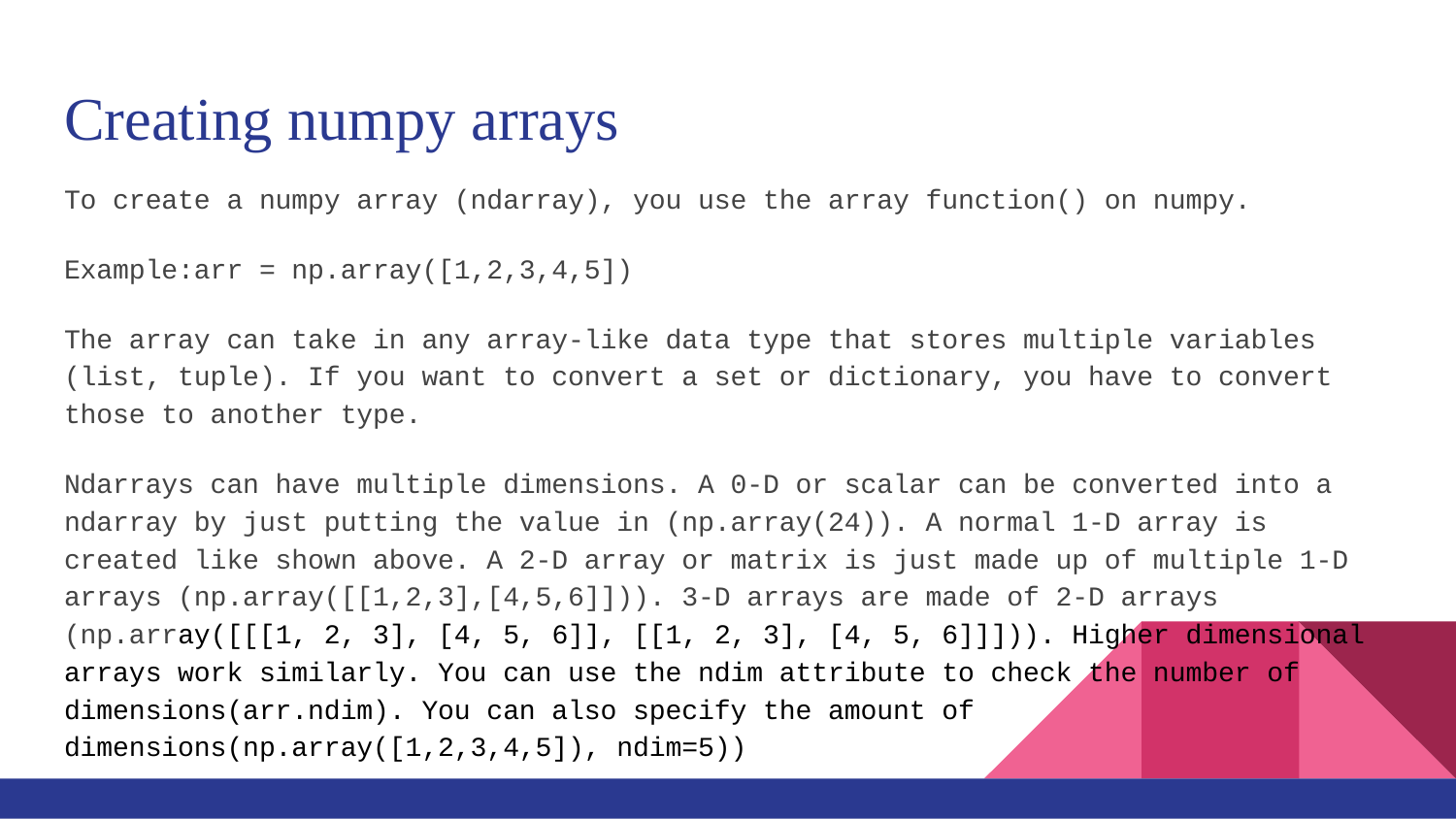

# Creating numpy arrays
To create a numpy array (ndarray), you use the array function() on numpy.
Example:arr = np.array([1,2,3,4,5])
The array can take in any array-like data type that stores multiple variables (list, tuple). If you want to convert a set or dictionary, you have to convert those to another type.
Ndarrays can have multiple dimensions. A 0-D or scalar can be converted into a ndarray by just putting the value in (np.array(24)). A normal 1-D array is created like shown above. A 2-D array or matrix is just made up of multiple 1-D arrays (np.array([[1,2,3],[4,5,6]])). 3-D arrays are made of 2-D arrays (np.array([[[1, 2, 3], [4, 5, 6]], [[1, 2, 3], [4, 5, 6]]])). Higher dimensional arrays work similarly. You can use the ndim attribute to check the number of dimensions(arr.ndim). You can also specify the amount of dimensions(np.array([1,2,3,4,5]), ndim=5))